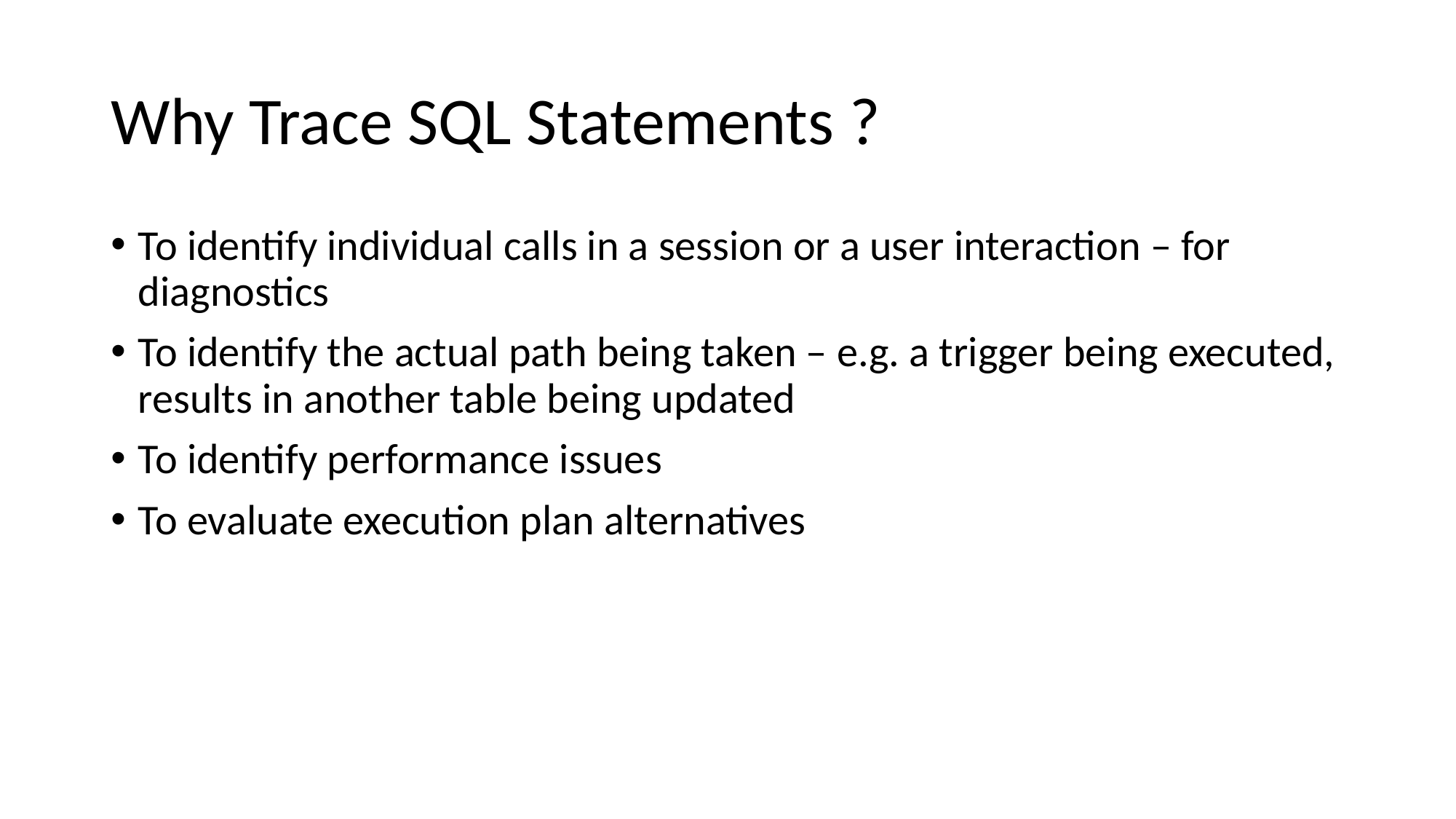

# Why Trace SQL Statements ?
To identify individual calls in a session or a user interaction – for diagnostics
To identify the actual path being taken – e.g. a trigger being executed, results in another table being updated
To identify performance issues
To evaluate execution plan alternatives